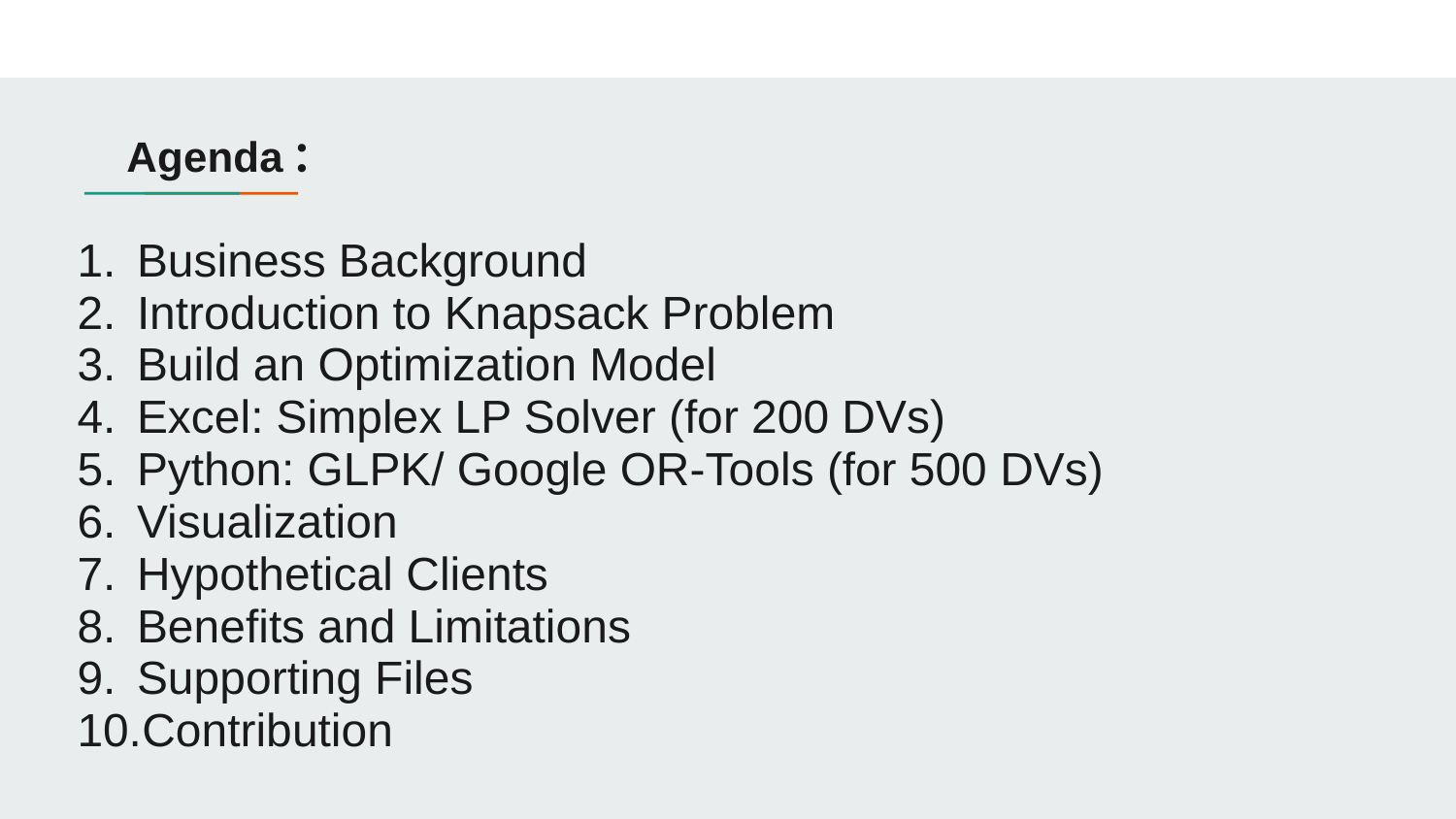

Agenda：
# Business Background
Introduction to Knapsack Problem
Build an Optimization Model
Excel: Simplex LP Solver (for 200 DVs)
Python: GLPK/ Google OR-Tools (for 500 DVs)
Visualization
Hypothetical Clients
Benefits and Limitations
Supporting Files
Contribution